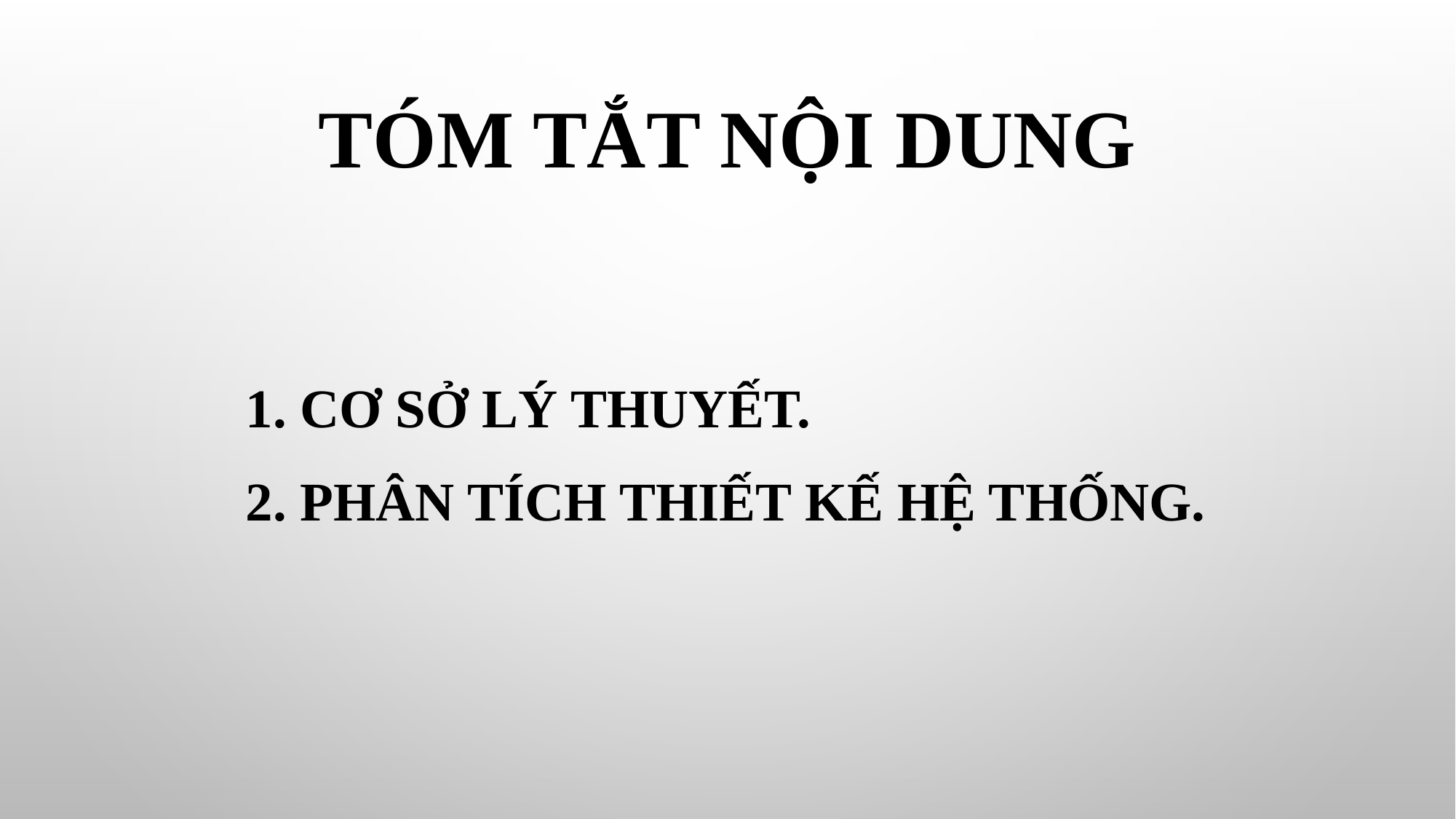

# TÓM TẮT NỘI DUNG
Cơ sở lý thuyết.
Phân tích thiết kế hệ thống.